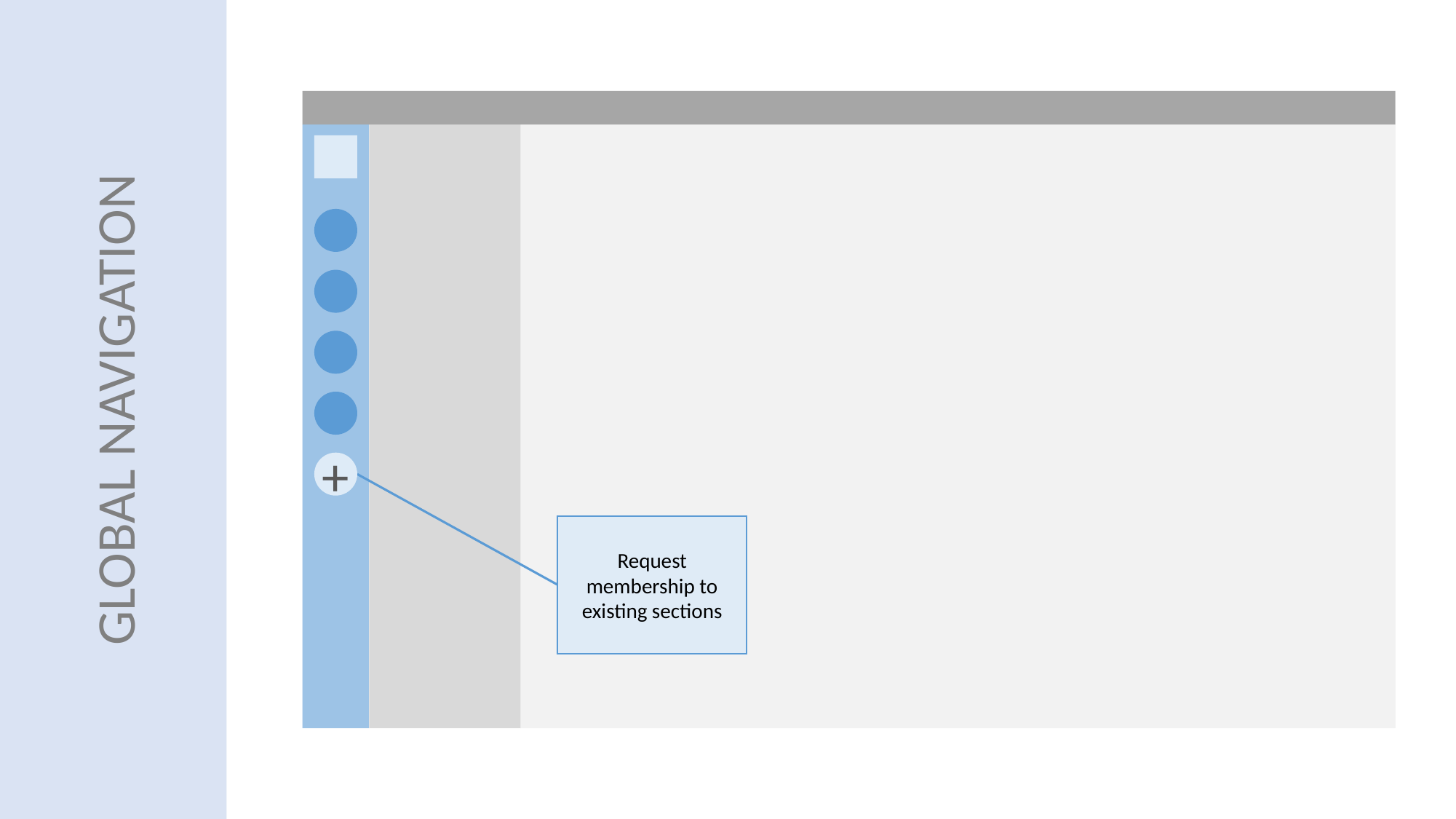

GLOBAL NAVIGATION

+
Request membership to existing sections